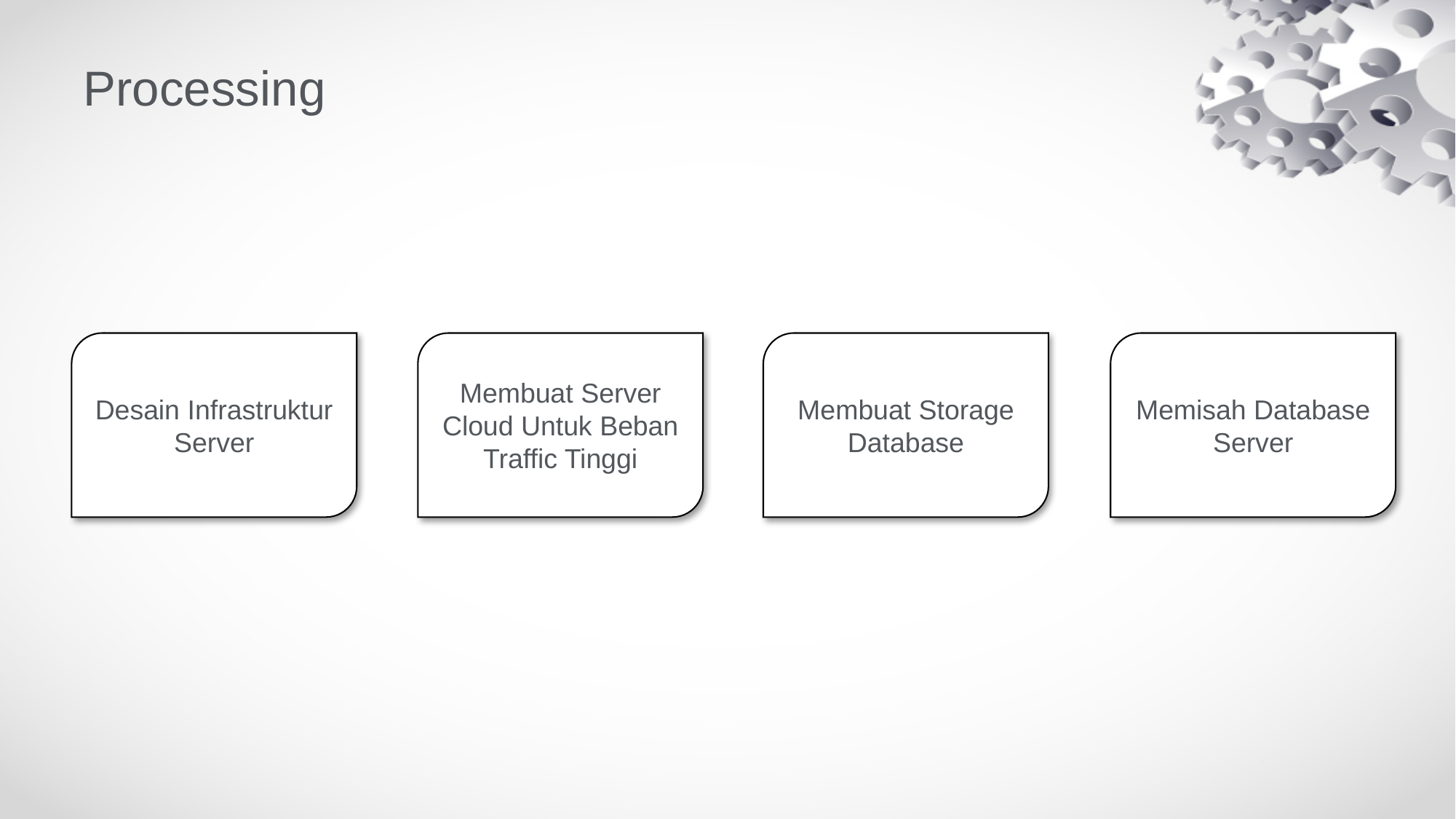

# Processing
Desain Infrastruktur Server
Membuat Server Cloud Untuk Beban Traffic Tinggi
Membuat Storage Database
Memisah Database Server